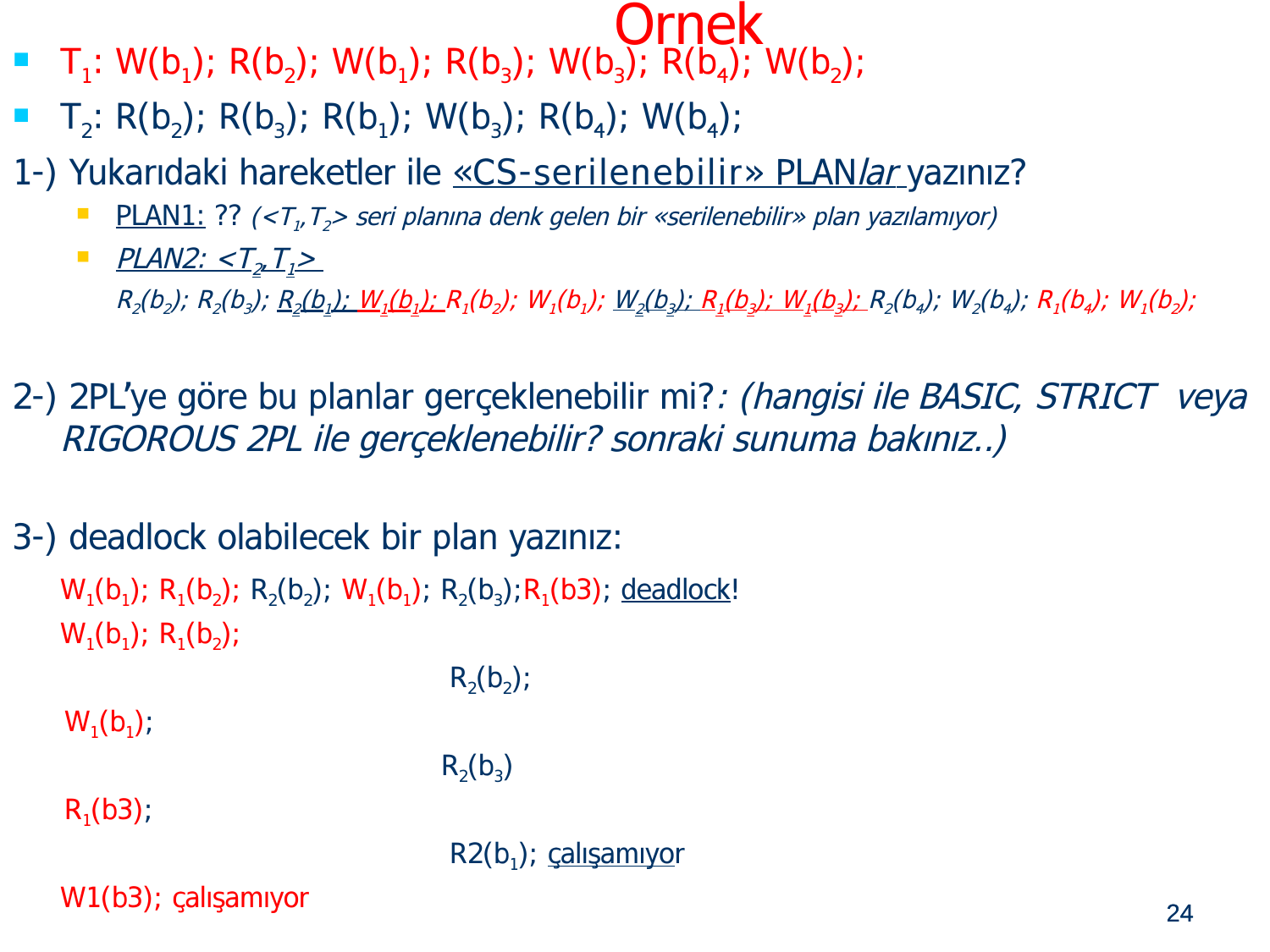

Örnek
T1: W(b1); R(b2); W(b1); R(b3); W(b3); R(b4); W(b2);
T2: R(b2); R(b3); R(b1); W(b3); R(b4); W(b4);
1-) Yukarıdaki hareketler ile «CS-serilenebilir» PLANlar yazınız?
PLAN1: ?? (<T1,T2> seri planına denk gelen bir «serilenebilir» plan yazılamıyor)
PLAN2: <T2,T1>
	R2(b2); R2(b3); R2(b1); W1(b1); R1(b2); W1(b1); W2(b3); R1(b3); W1(b3); R2(b4); W2(b4); R1(b4); W1(b2);

2-) 2PL’ye göre bu planlar gerçeklenebilir mi?: (hangisi ile BASIC, STRICT  veya RIGOROUS 2PL ile gerçeklenebilir? sonraki sunuma bakınız..)

3-) deadlock olabilecek bir plan yazınız:
	W1(b1); R1(b2); R2(b2); W1(b1); R2(b3);R1(b3); deadlock!
	W1(b1); R1(b2);
				 R2(b2);
      W1(b1);
				R2(b3)
      R1(b3);
				 R2(b1); çalışamıyor
	W1(b3); çalışamıyor

24
24